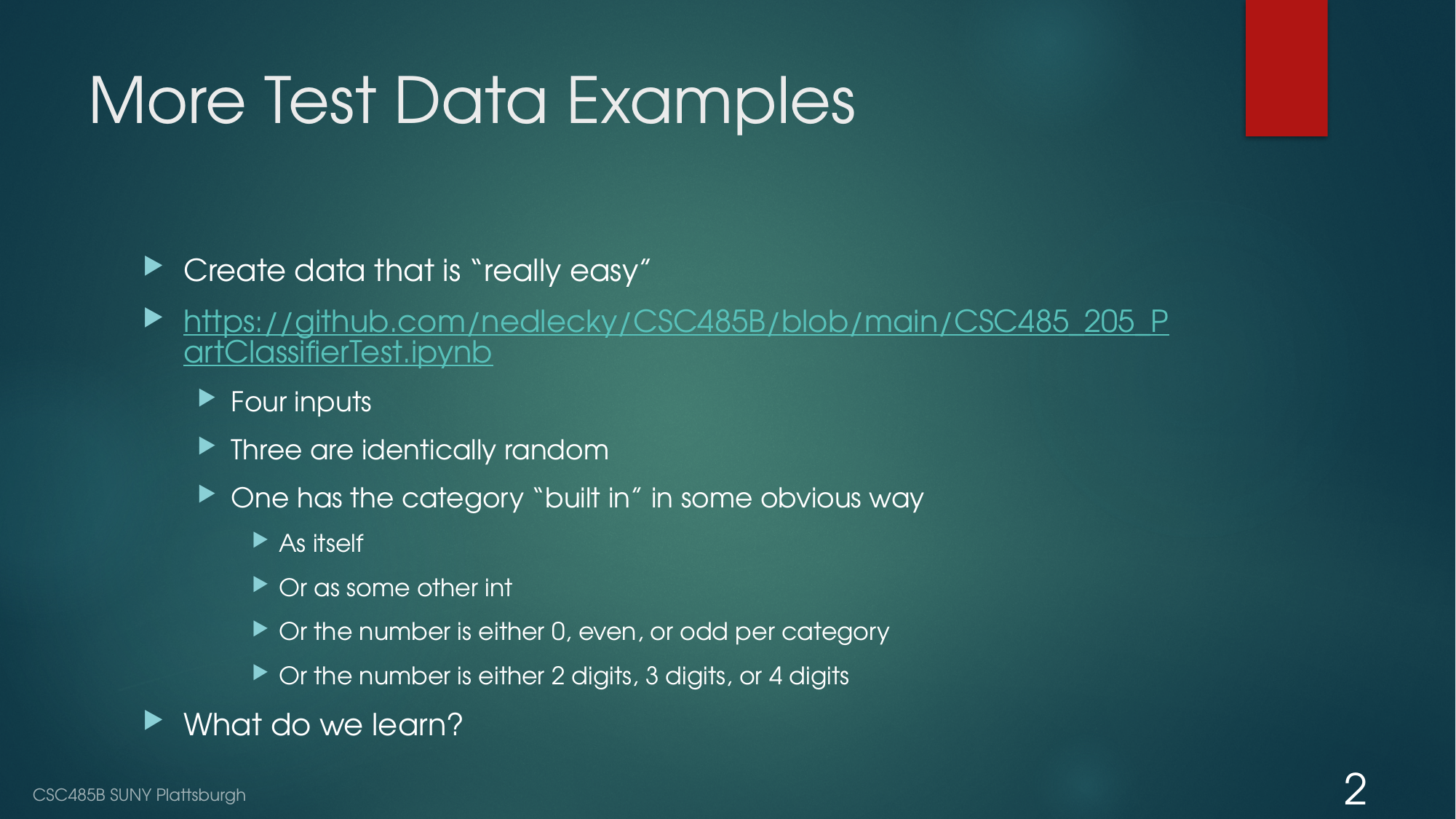

# More Test Data Examples
Create data that is “really easy”
https://github.com/nedlecky/CSC485B/blob/main/CSC485_205_PartClassifierTest.ipynb
Four inputs
Three are identically random
One has the category “built in” in some obvious way
As itself
Or as some other int
Or the number is either 0, even, or odd per category
Or the number is either 2 digits, 3 digits, or 4 digits
What do we learn?
2
CSC485B SUNY Plattsburgh